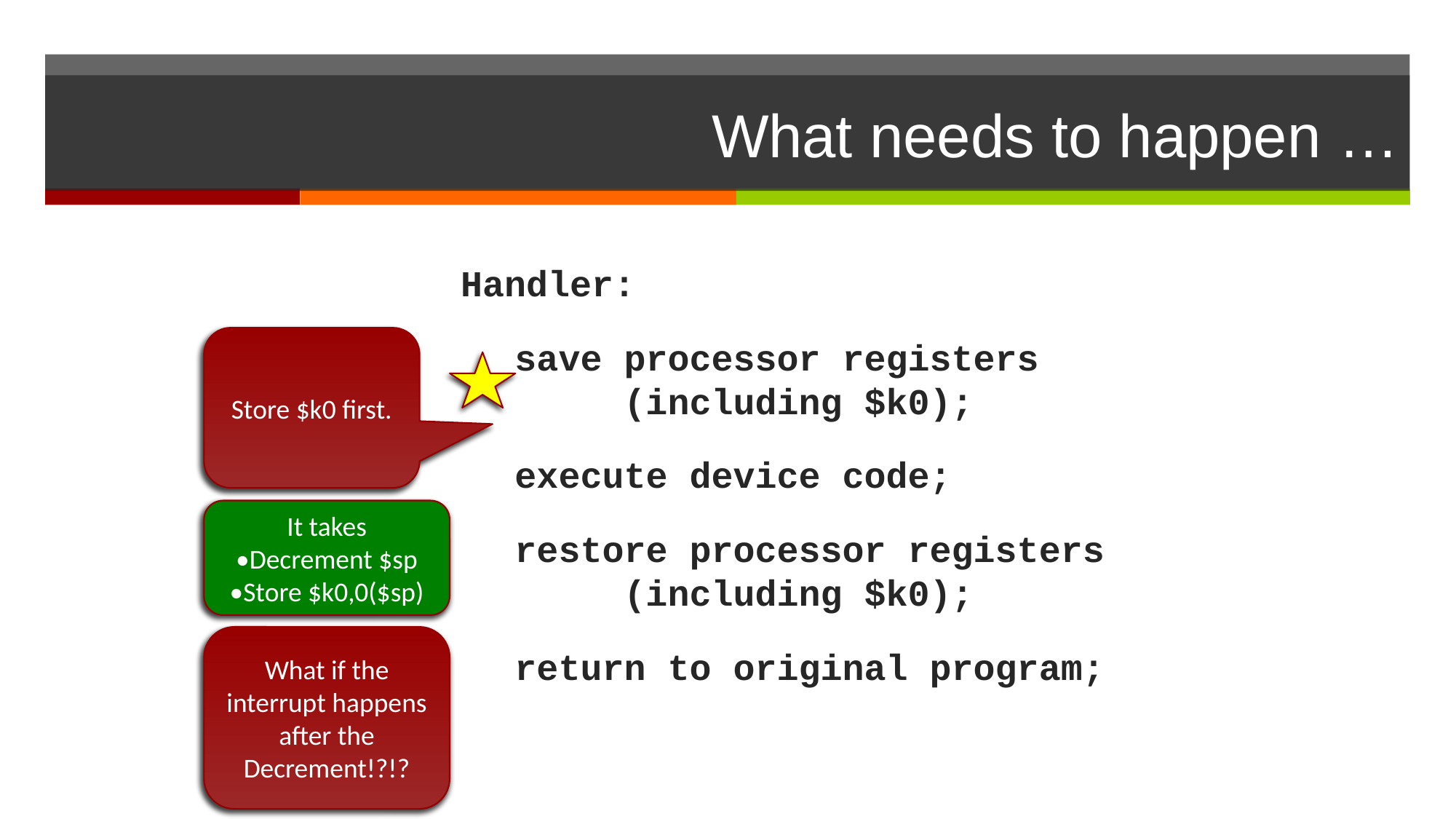

# What needs to happen …
Handler:
	save processor registers
	(including $k0);
	execute device code;
	restore processor registers
	(including $k0);
	return to original program;

Store $k0 first.

It takes
•Decrement $sp
•Store $k0,0($sp)
What if the interrupt happens after the Decrement!?!?